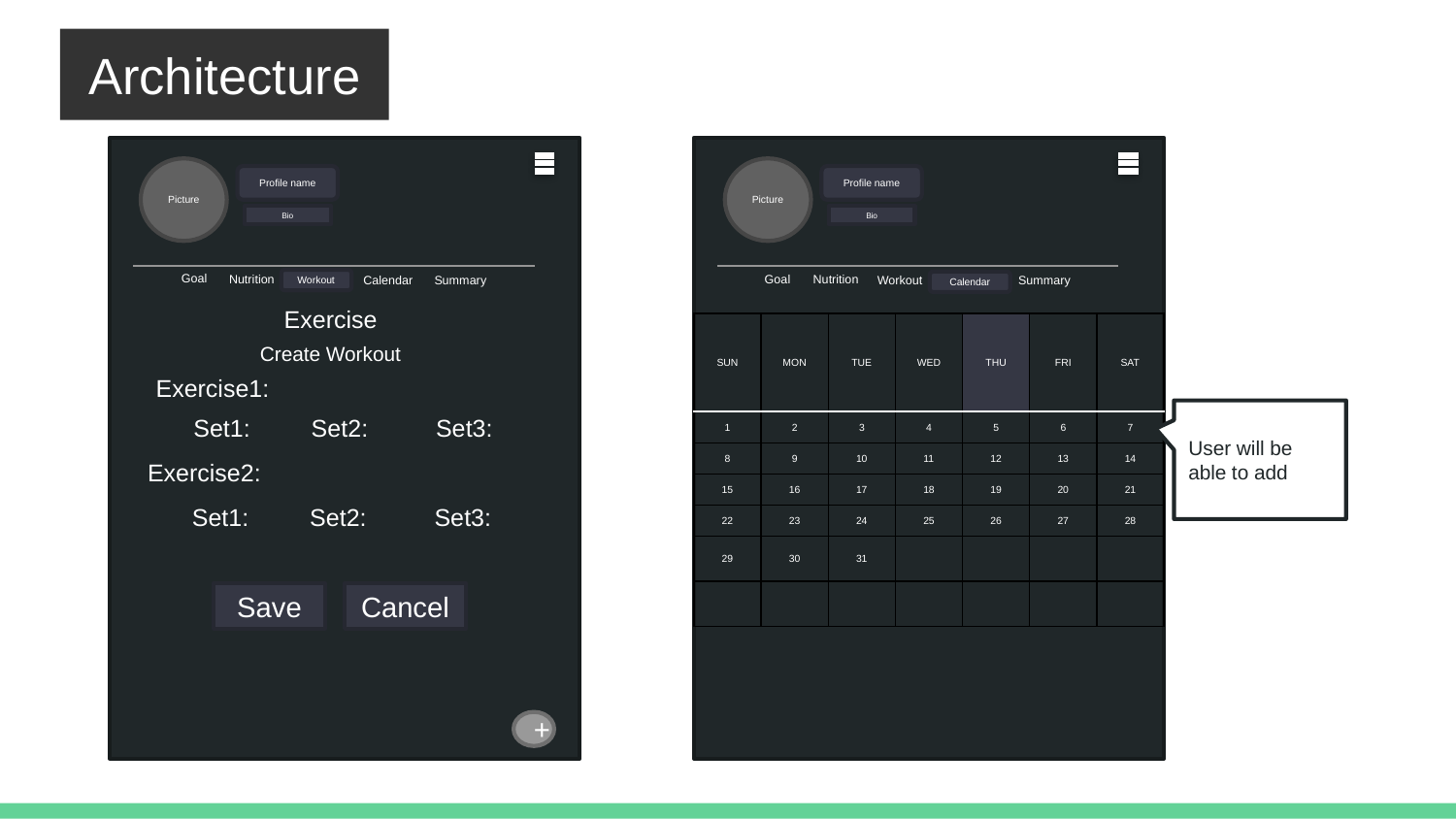

# Architecture

Picture
Picture
Profile name
Profile name
Bio
Bio
Goal
Nutrition
Goal
Nutrition

Workout
Calendar
Summary
Workout
Calendar
Summary

Workout

Calendar
Exercise
| SUN | MON | TUE | WED | THU | FRI | SAT |
| --- | --- | --- | --- | --- | --- | --- |
| 1 | 2 | 3 | 4 | 5 | 6 | 7 |
| 8 | 9 | 10 | 11 | 12 | 13 | 14 |
| 15 | 16 | 17 | 18 | 19 | 20 | 21 |
| 22 | 23 | 24 | 25 | 26 | 27 | 28 |
| 29 | 30 | 31 |  |  |  |  |
|  |  |  |  |  |  |  |
Create Workout
Exercise1:
User will be able to add
Set1:         Set2:          Set3:
Exercise2:
Set1:         Set2:          Set3:
Save
Cancel
+